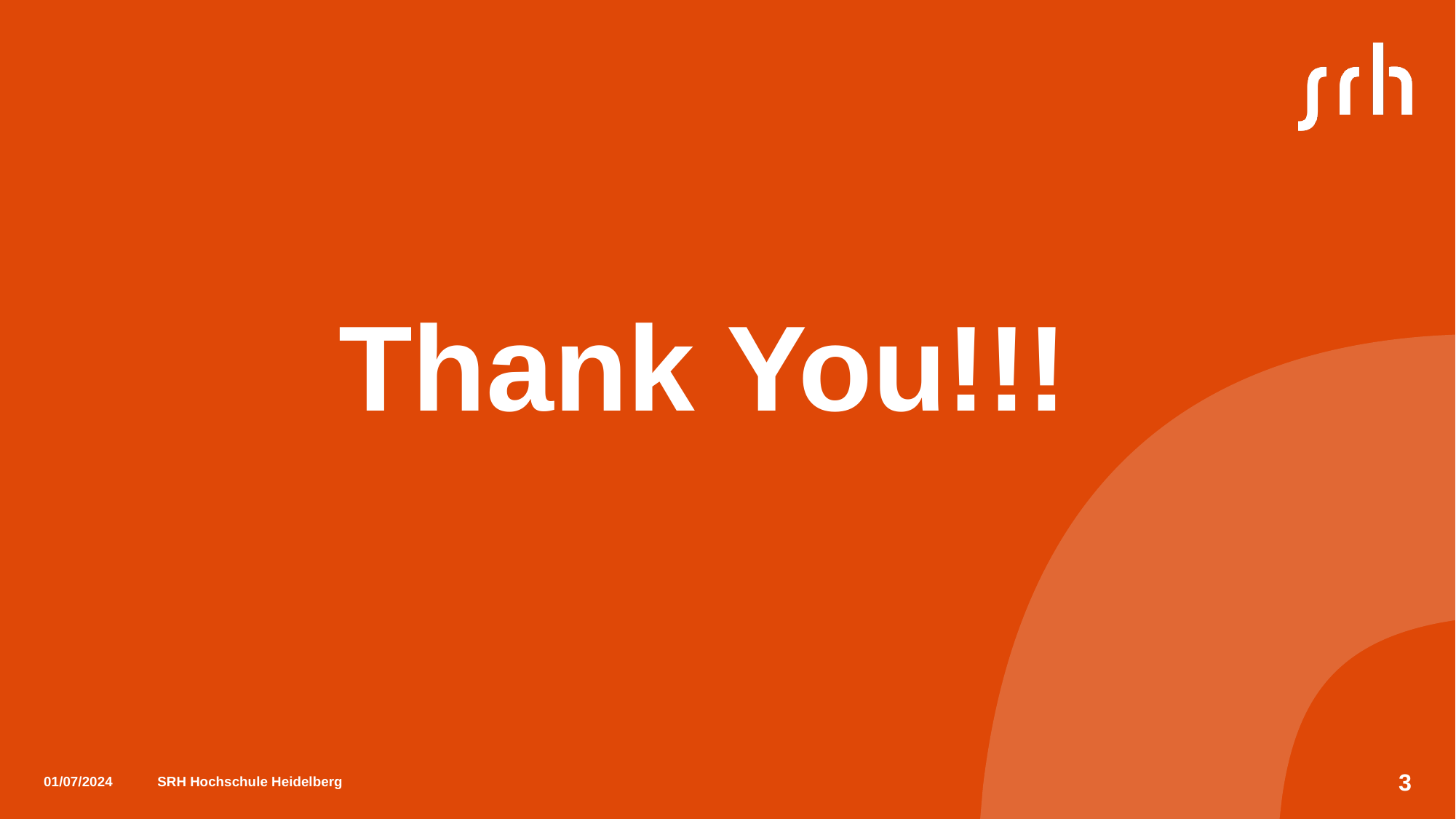

Thank You!!!
01/07/2024
SRH Hochschule Heidelberg
3